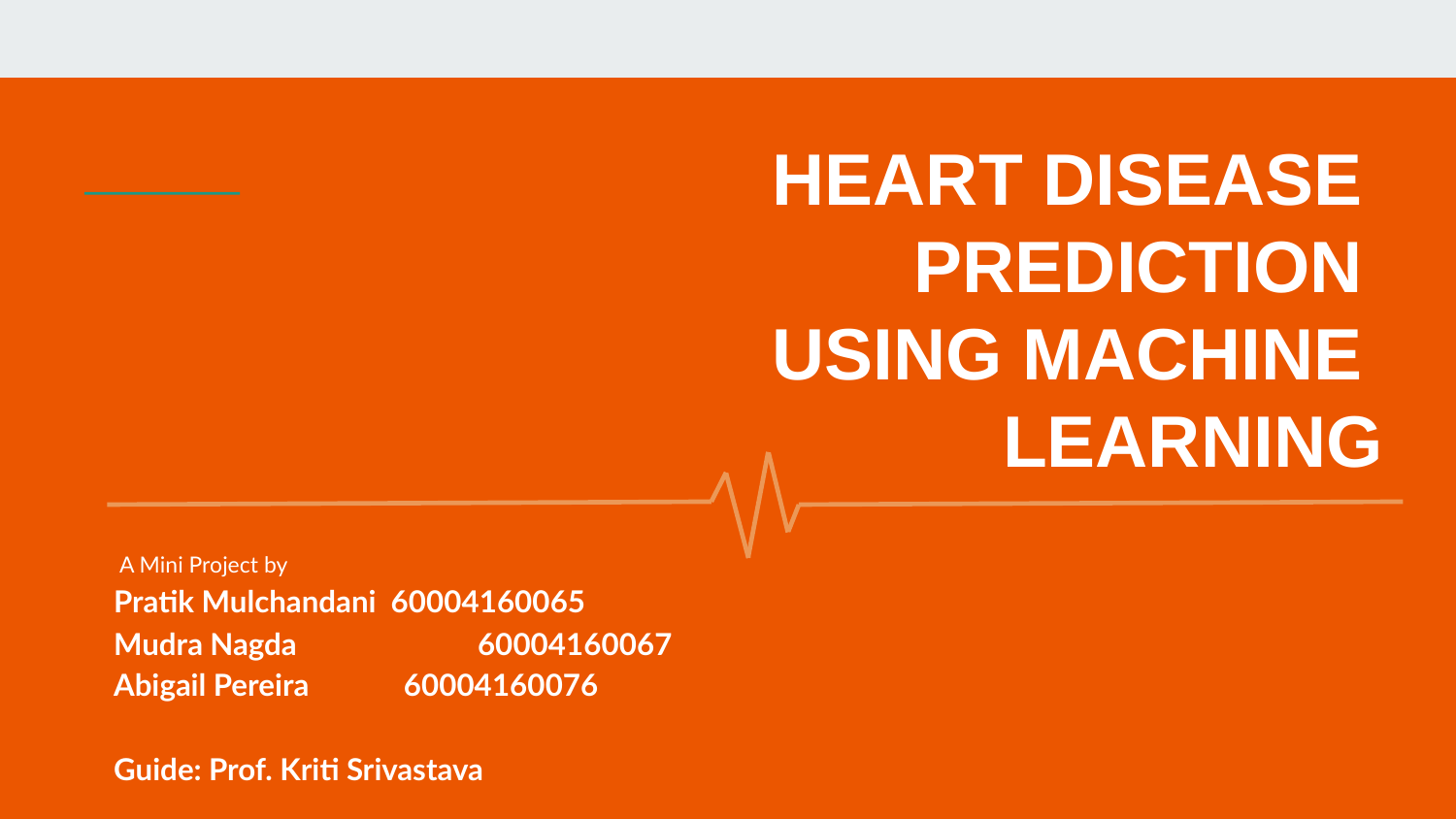

# HEART DISEASE
PREDICTION
USING MACHINE
LEARNING

 A Mini Project by
Pratik Mulchandani  60004160065
Mudra Nagda 	          60004160067
Abigail Pereira             60004160076

Guide: Prof. Kriti Srivastava